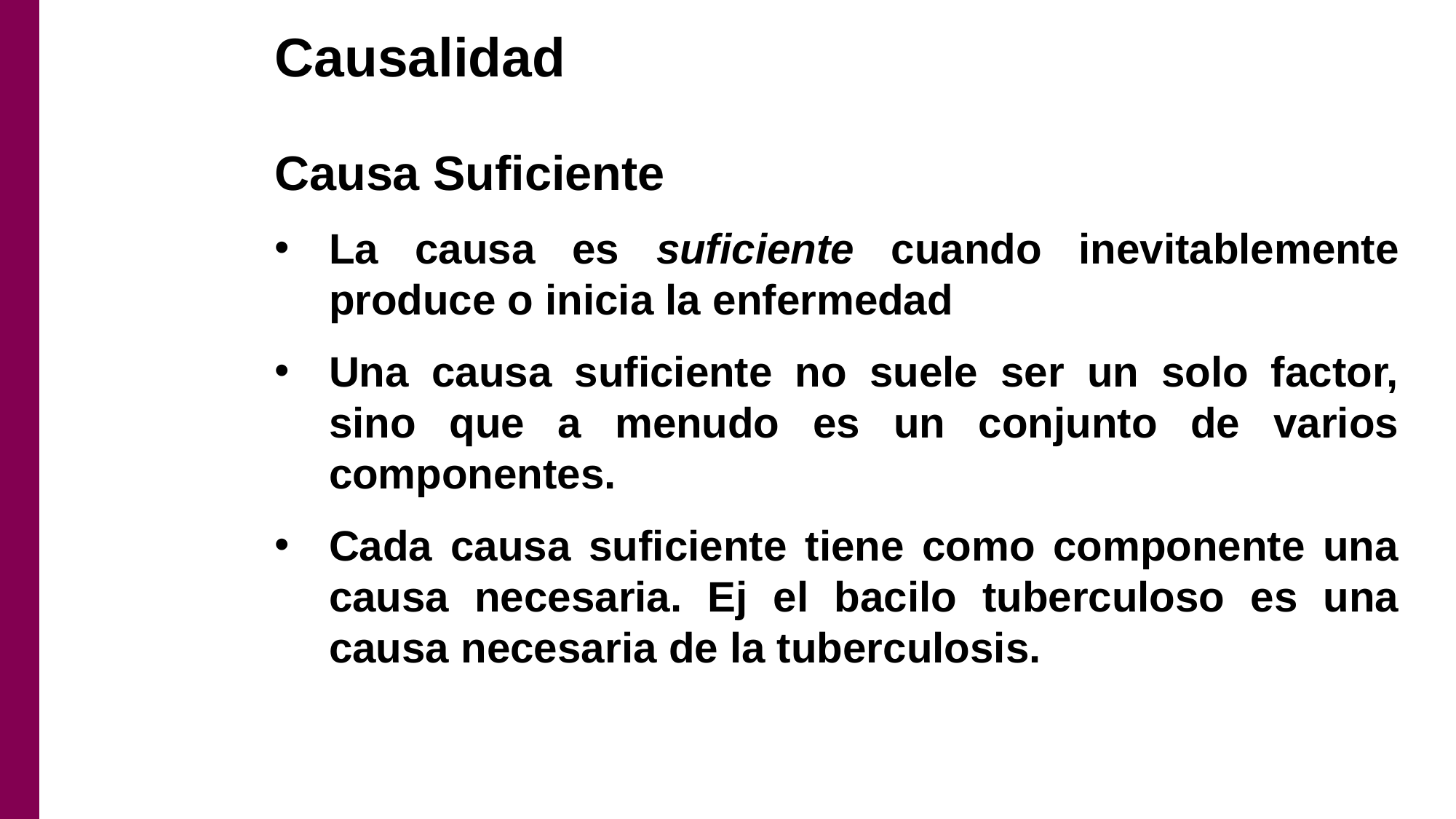

# Causalidad
Causa Suficiente
La causa es suficiente cuando inevitablemente produce o inicia la enfermedad
Una causa suficiente no suele ser un solo factor, sino que a menudo es un conjunto de varios componentes.
Cada causa suficiente tiene como componente una causa necesaria. Ej el bacilo tuberculoso es una causa necesaria de la tuberculosis.